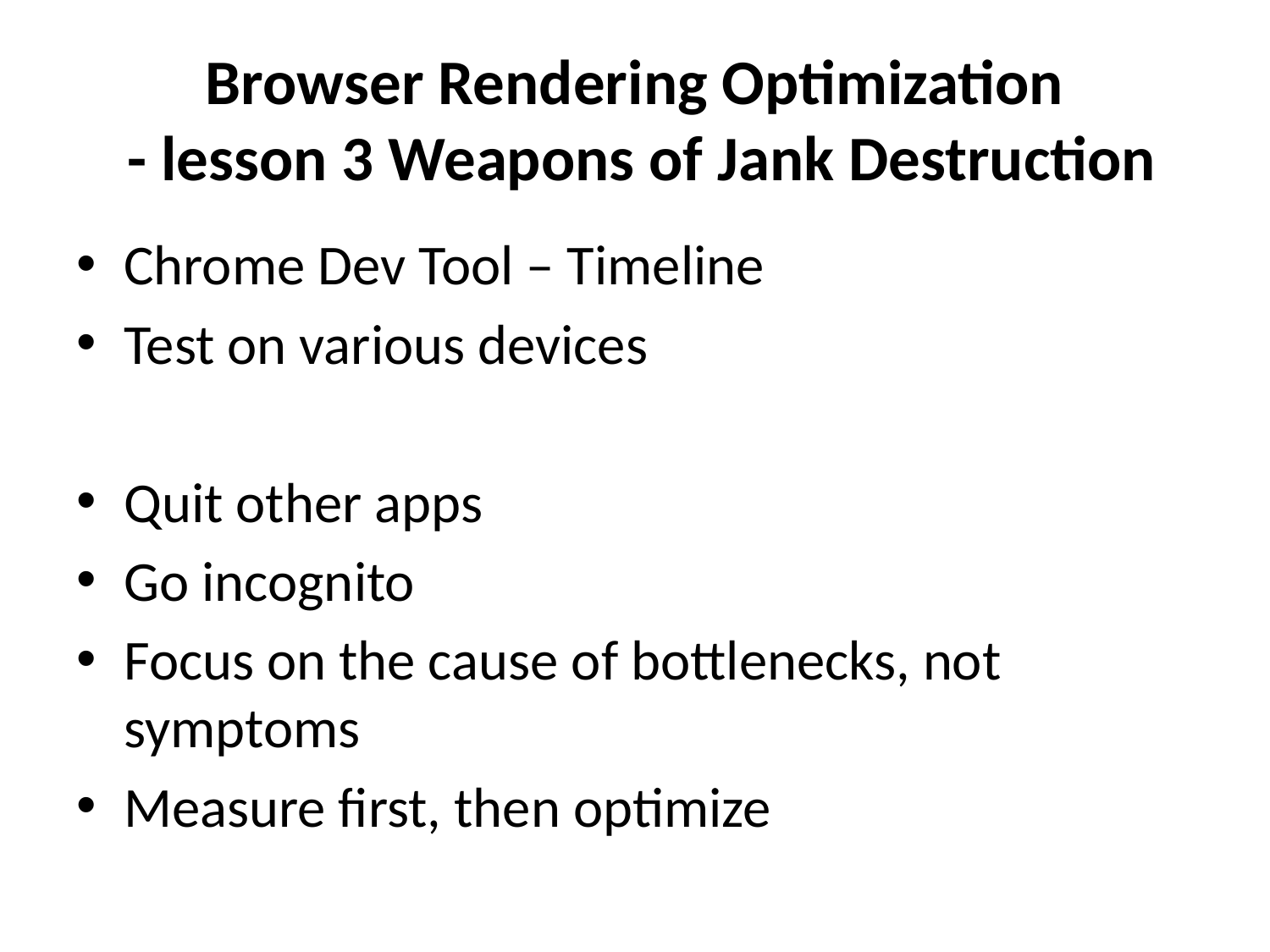

# Browser Rendering Optimization - lesson 3 Weapons of Jank Destruction
Chrome Dev Tool – Timeline
Test on various devices

Quit other apps
Go incognito
Focus on the cause of bottlenecks, not symptoms
Measure first, then optimize